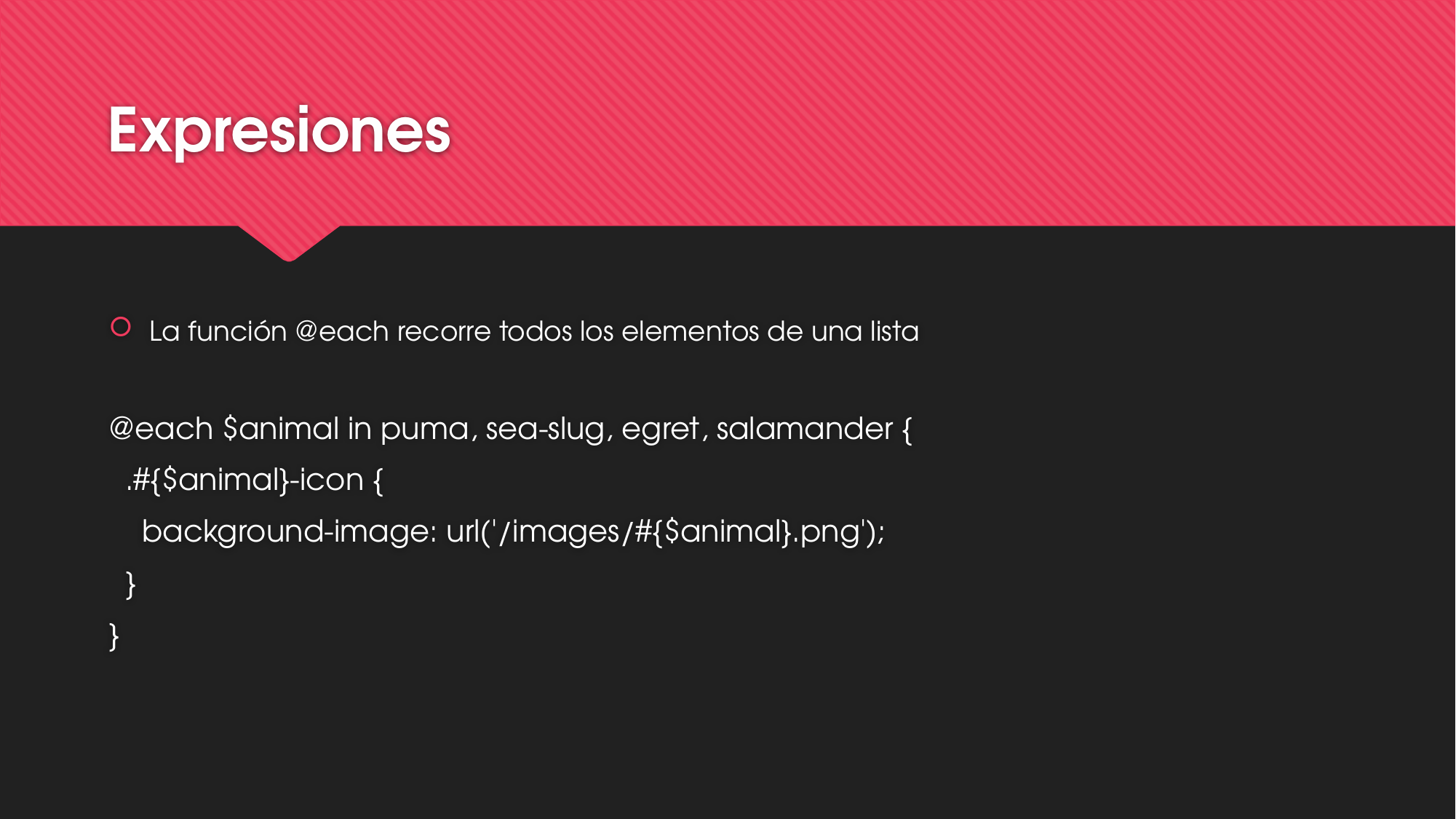

# Expresiones
La función @each recorre todos los elementos de una lista

@each $animal in puma, sea-slug, egret, salamander {
  .#{$animal}-icon {
    background-image: url('/images/#{$animal}.png');
  }
}